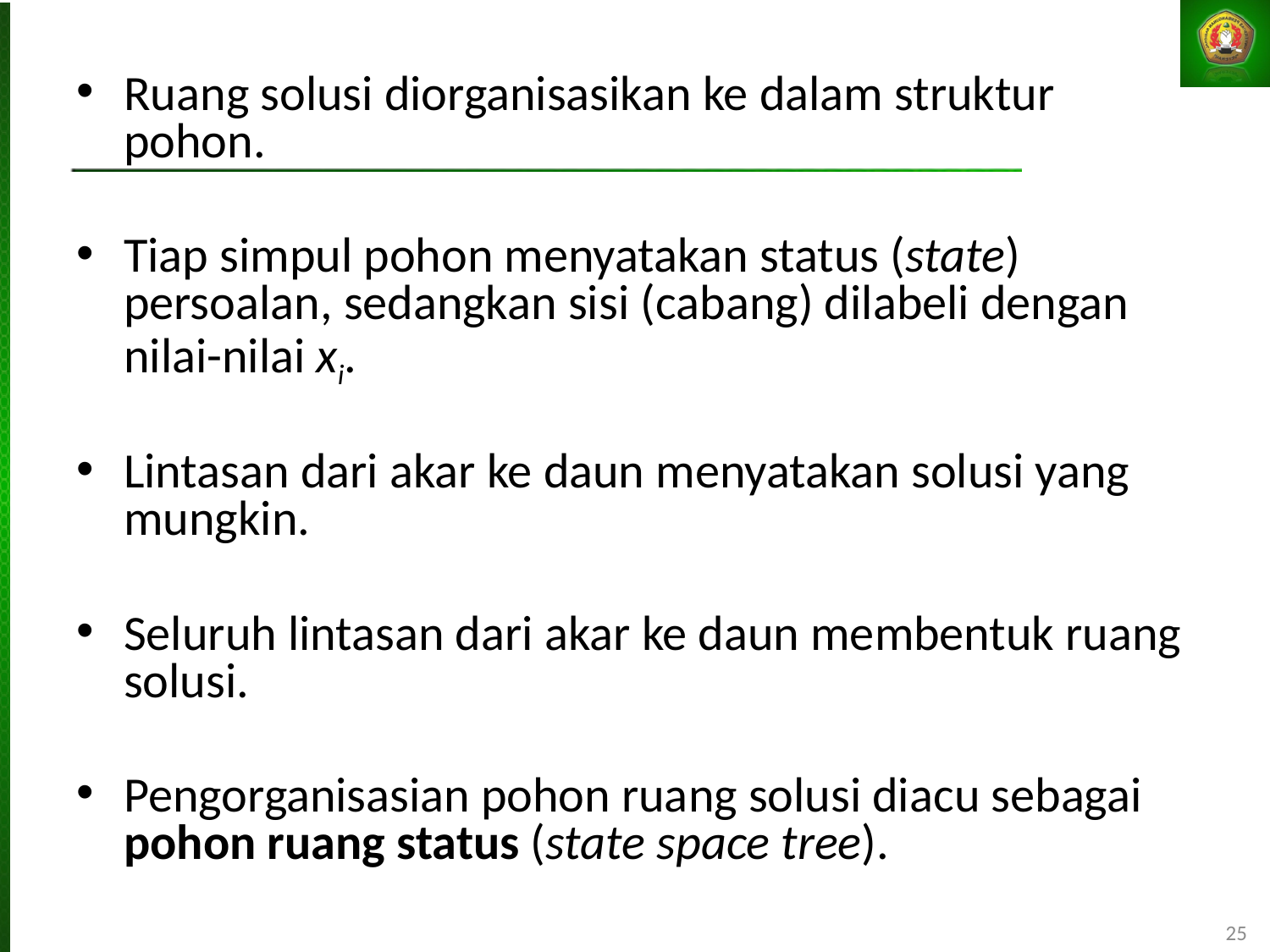

Ruang solusi diorganisasikan ke dalam struktur pohon.

Tiap simpul pohon menyatakan status (state) persoalan, sedangkan sisi (cabang) dilabeli dengan nilai-nilai xi.

Lintasan dari akar ke daun menyatakan solusi yang mungkin.

Seluruh lintasan dari akar ke daun membentuk ruang solusi.

Pengorganisasian pohon ruang solusi diacu sebagai pohon ruang status (state space tree).
25